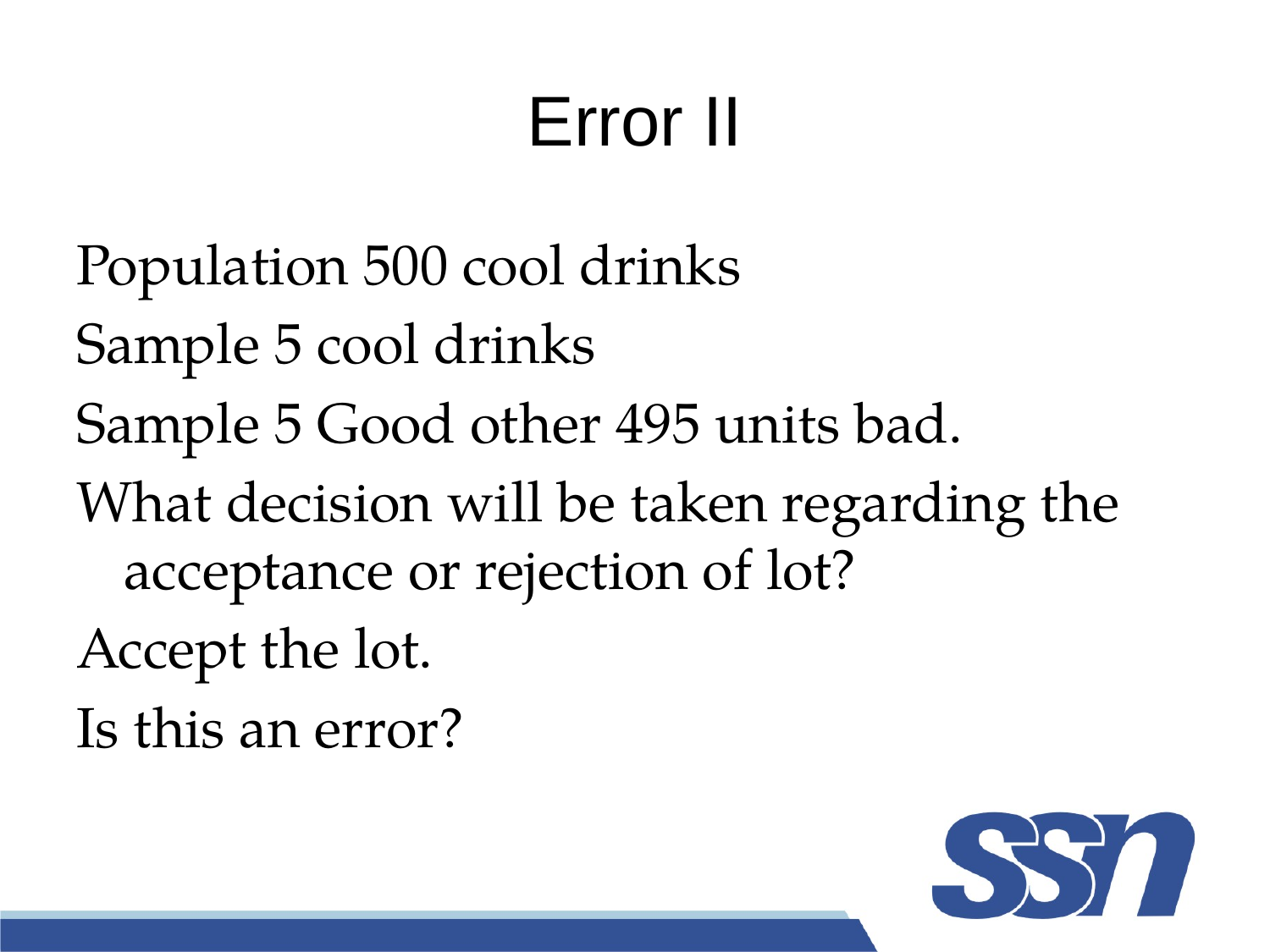

# Error II
Population 500 cool drinks
Sample 5 cool drinks
Sample 5 Good other 495 units bad.
What decision will be taken regarding the acceptance or rejection of lot?
Accept the lot.
Is this an error?